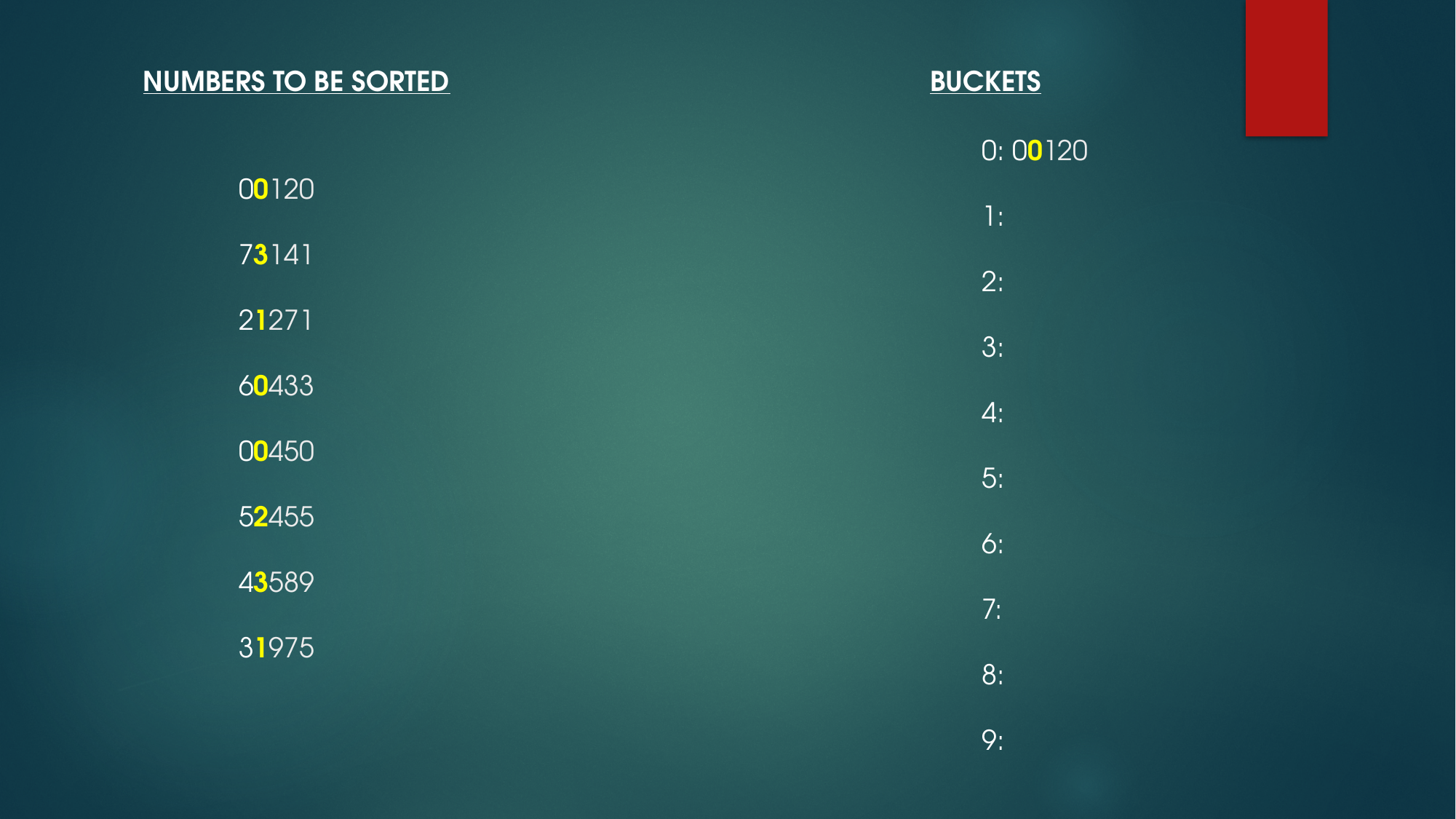

NUMBERS TO BE SORTED					   BUCKETS
0: 00120

1:

2:

3:

4:

5:

6:

7:

8:

9:
00120

73141

21271

60433

00450

52455

43589

31975